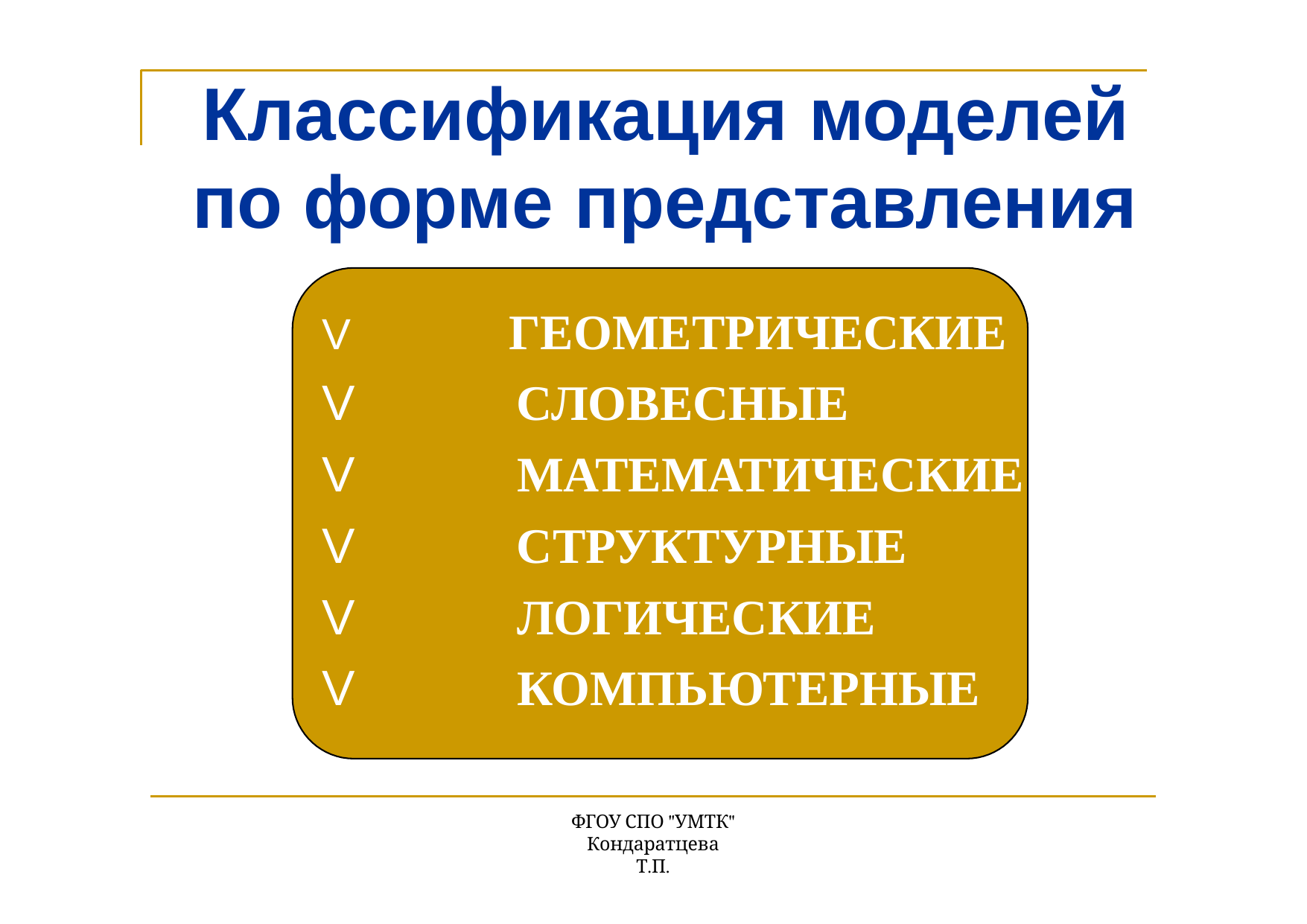

# Классификация моделей
по форме представления
V	ГЕОМЕТРИЧЕСКИЕ
V	СЛОВЕСНЫЕ
V	МАТЕМАТИЧЕСКИЕ
V	СТРУКТУРНЫЕ
V	ЛОГИЧЕСКИЕ
V	КОМПЬЮТЕРНЫЕ

ФГОУ СПО "УМТК"
Кондаратцева Т.П.